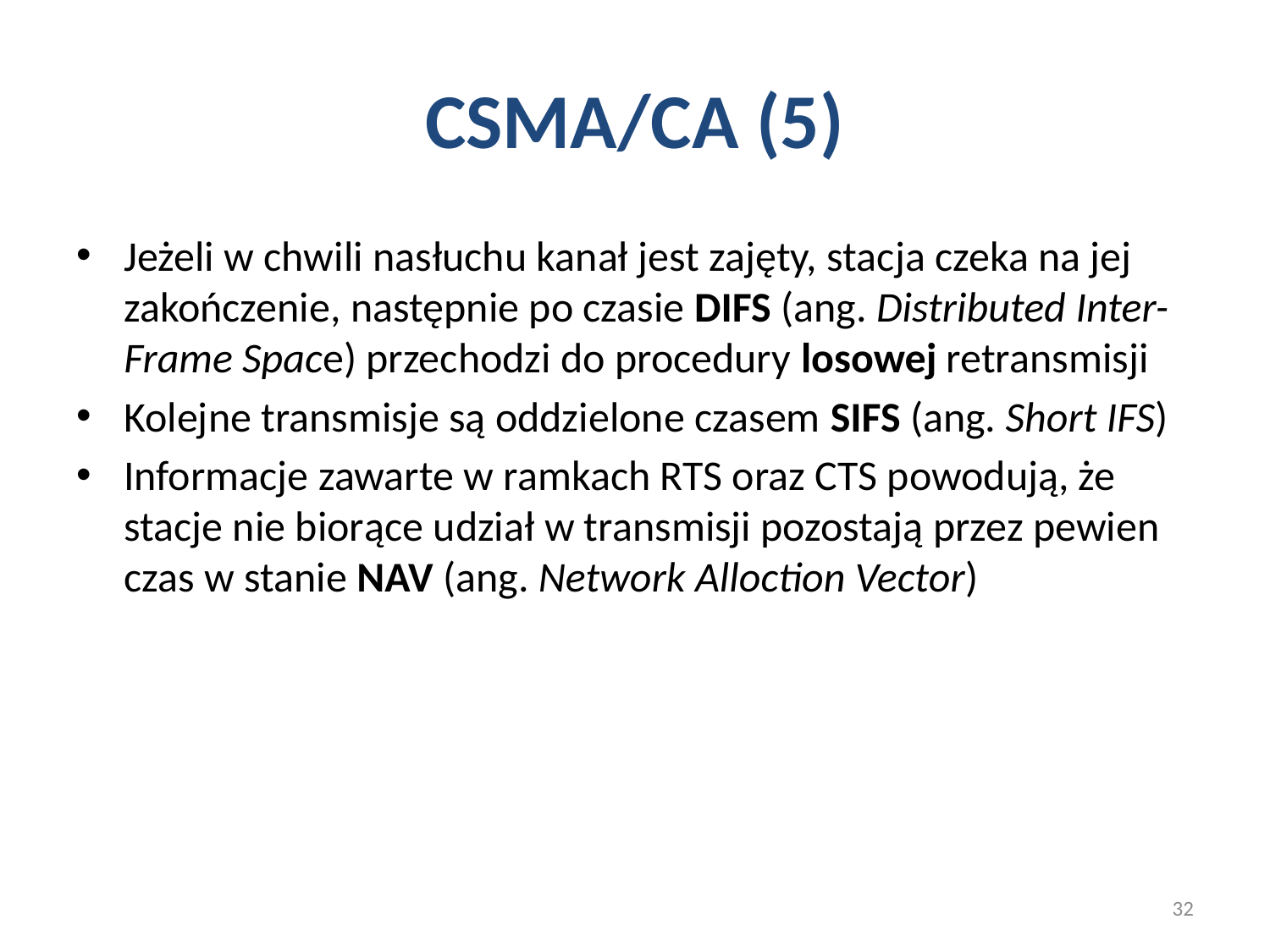

# CSMA/CA (5)
Jeżeli w chwili nasłuchu kanał jest zajęty, stacja czeka na jej zakończenie, następnie po czasie DIFS (ang. Distributed Inter-Frame Space) przechodzi do procedury losowej retransmisji
Kolejne transmisje są oddzielone czasem SIFS (ang. Short IFS)
Informacje zawarte w ramkach RTS oraz CTS powodują, że stacje nie biorące udział w transmisji pozostają przez pewien czas w stanie NAV (ang. Network Alloction Vector)

32